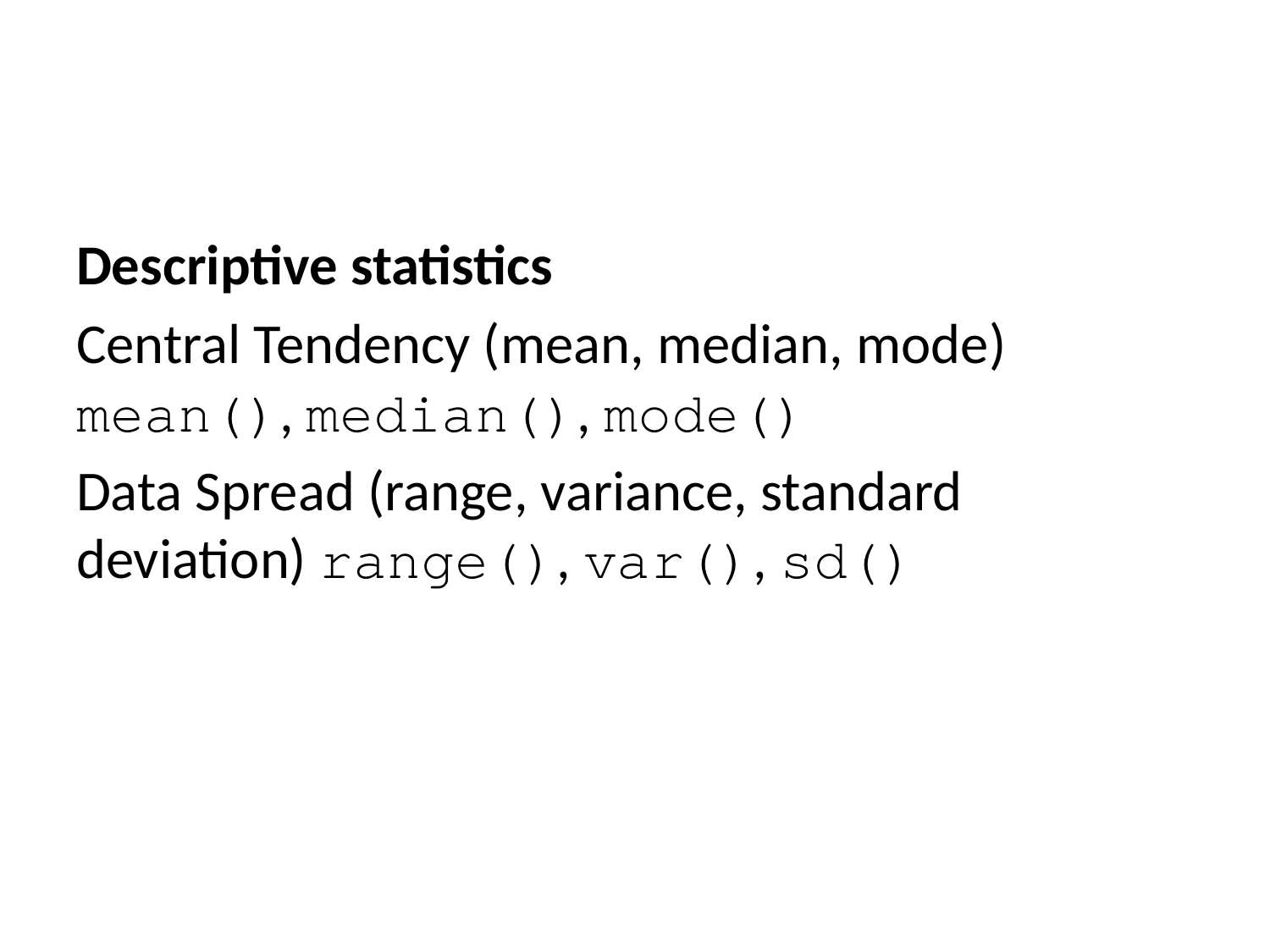

Descriptive statistics
Central Tendency (mean, median, mode) mean(), median(), mode()
Data Spread (range, variance, standard deviation) range(), var(), sd()